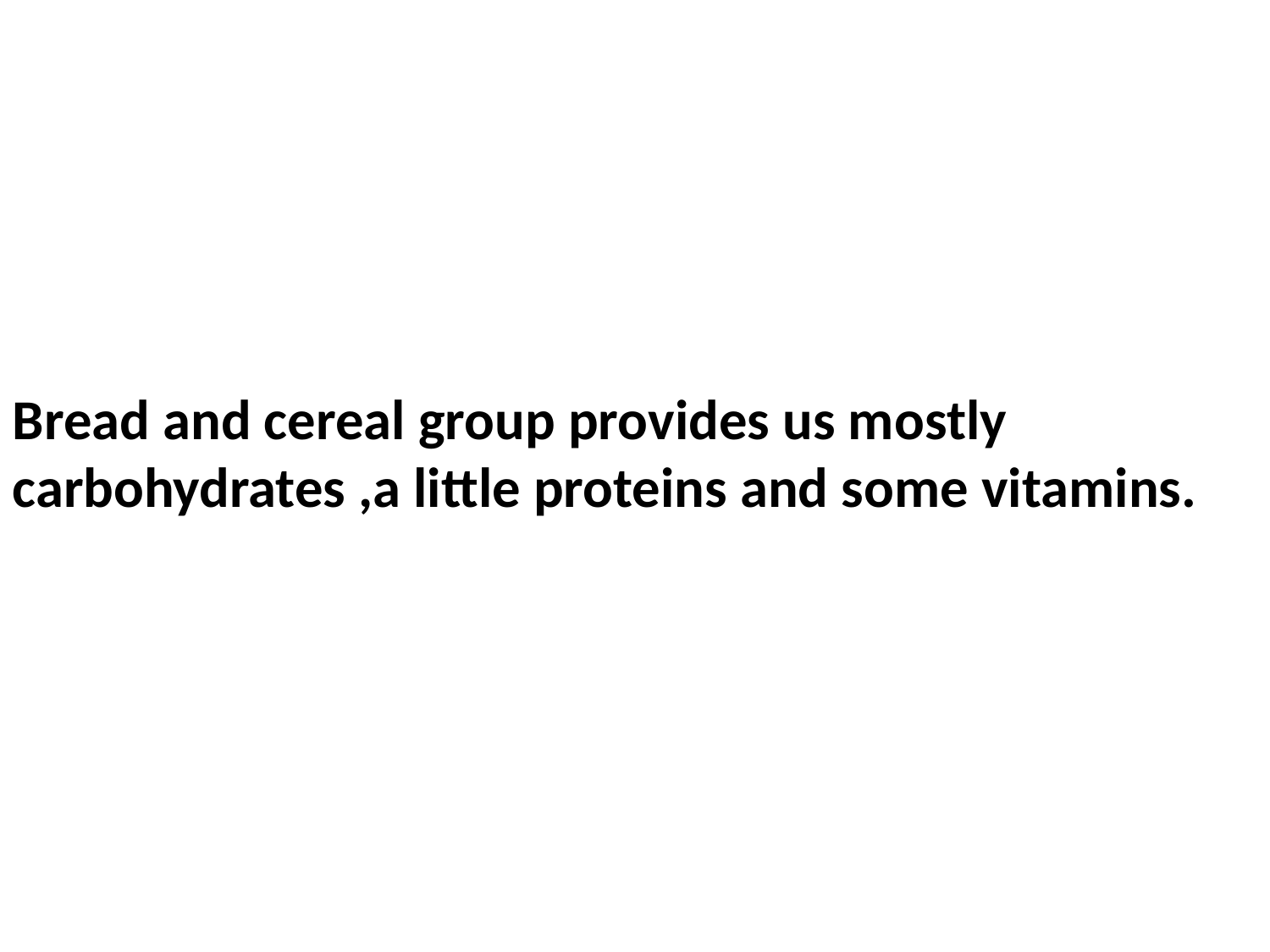

Bread and cereal group provides us mostly carbohydrates ,a little proteins and some vitamins.